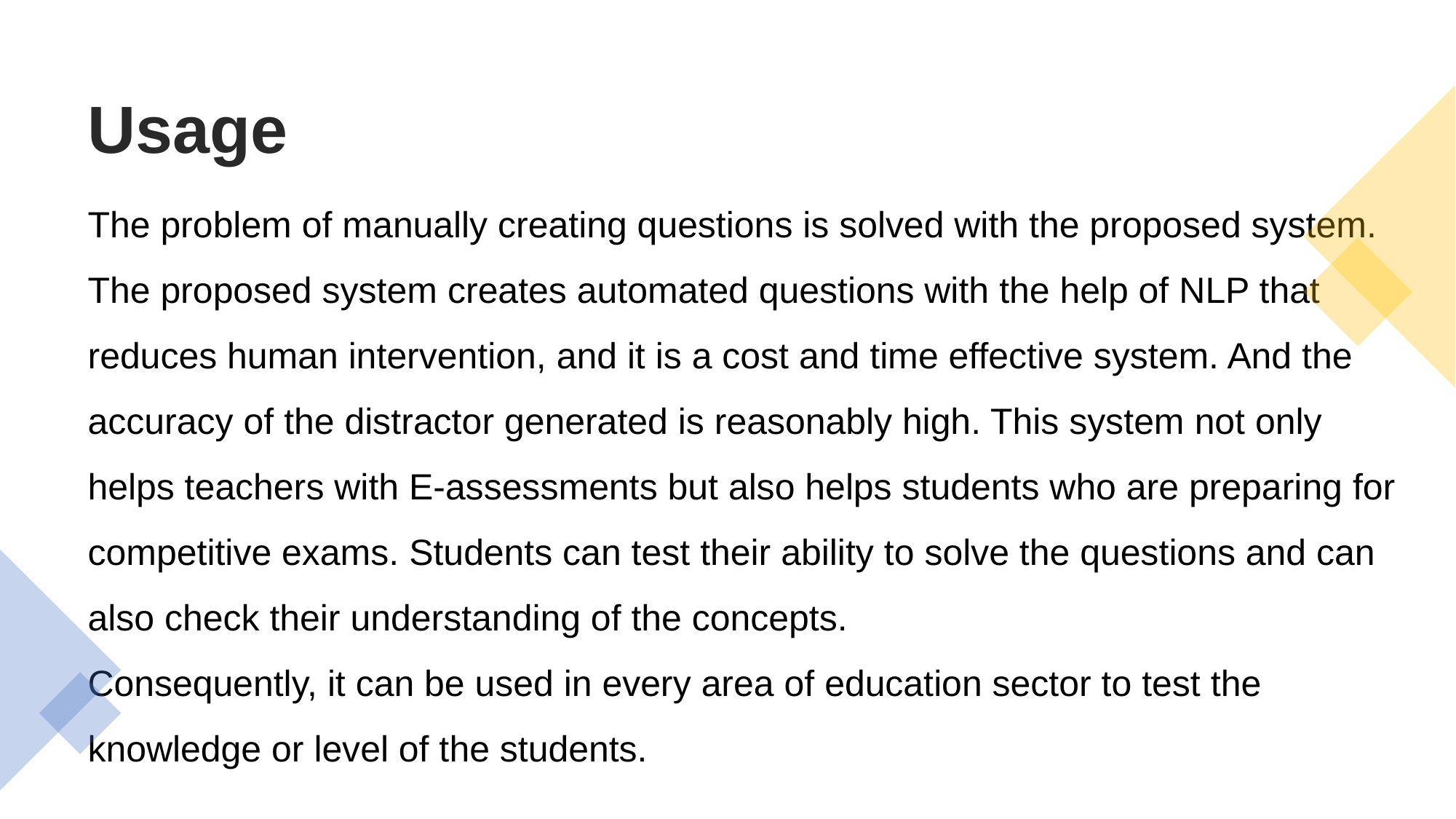

# Usage

The problem of manually creating questions is solved with the proposed system. The proposed system creates automated questions with the help of NLP that reduces human intervention, and it is a cost and time effective system. And the accuracy of the distractor generated is reasonably high. This system not only helps teachers with E-assessments but also helps students who are preparing for competitive exams. Students can test their ability to solve the questions and can also check their understanding of the concepts.
Consequently, it can be used in every area of education sector to test the knowledge or level of the students.